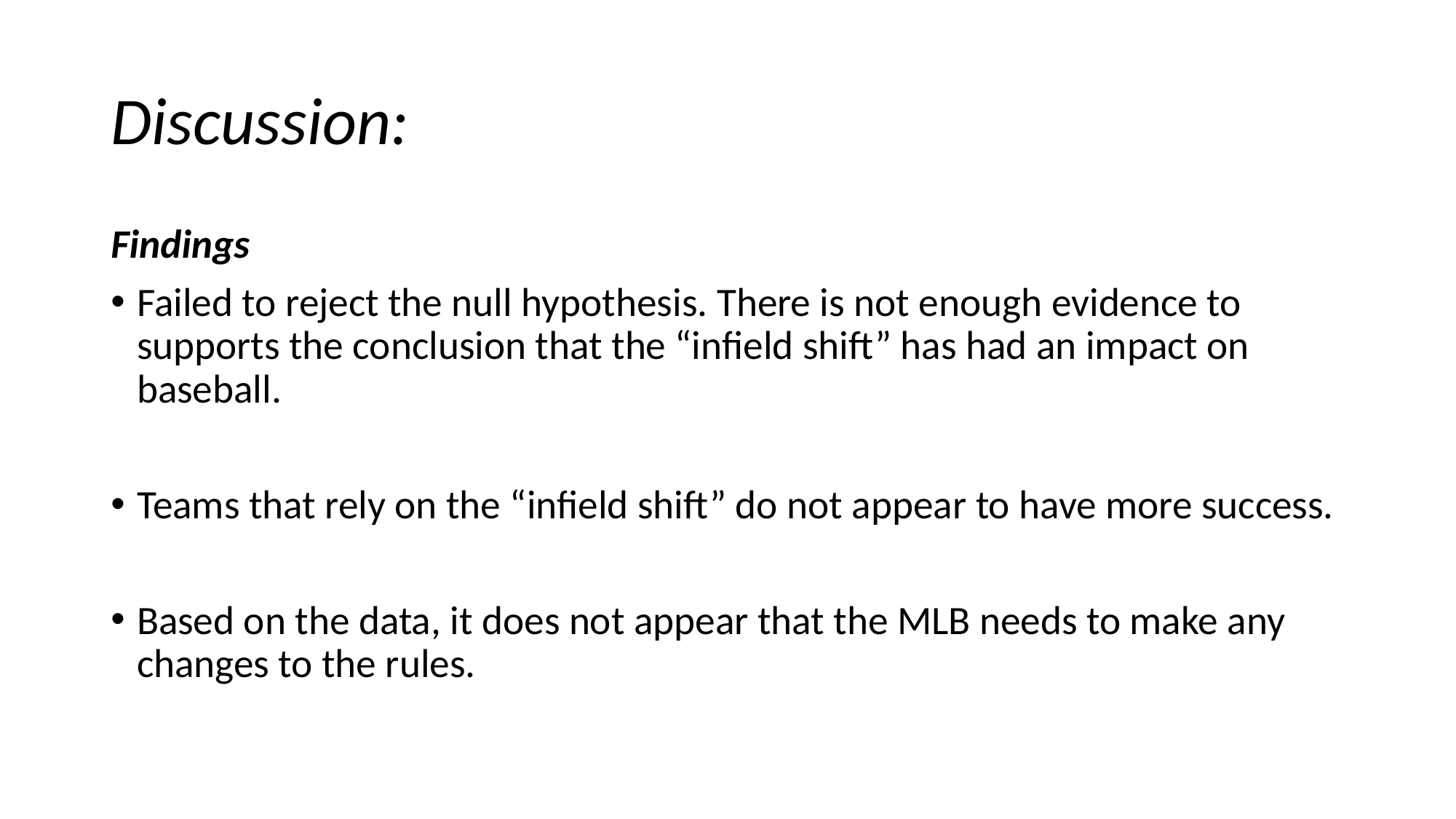

# Discussion:
Findings
Failed to reject the null hypothesis. There is not enough evidence to supports the conclusion that the “infield shift” has had an impact on baseball.

Teams that rely on the “infield shift” do not appear to have more success.

Based on the data, it does not appear that the MLB needs to make any changes to the rules.